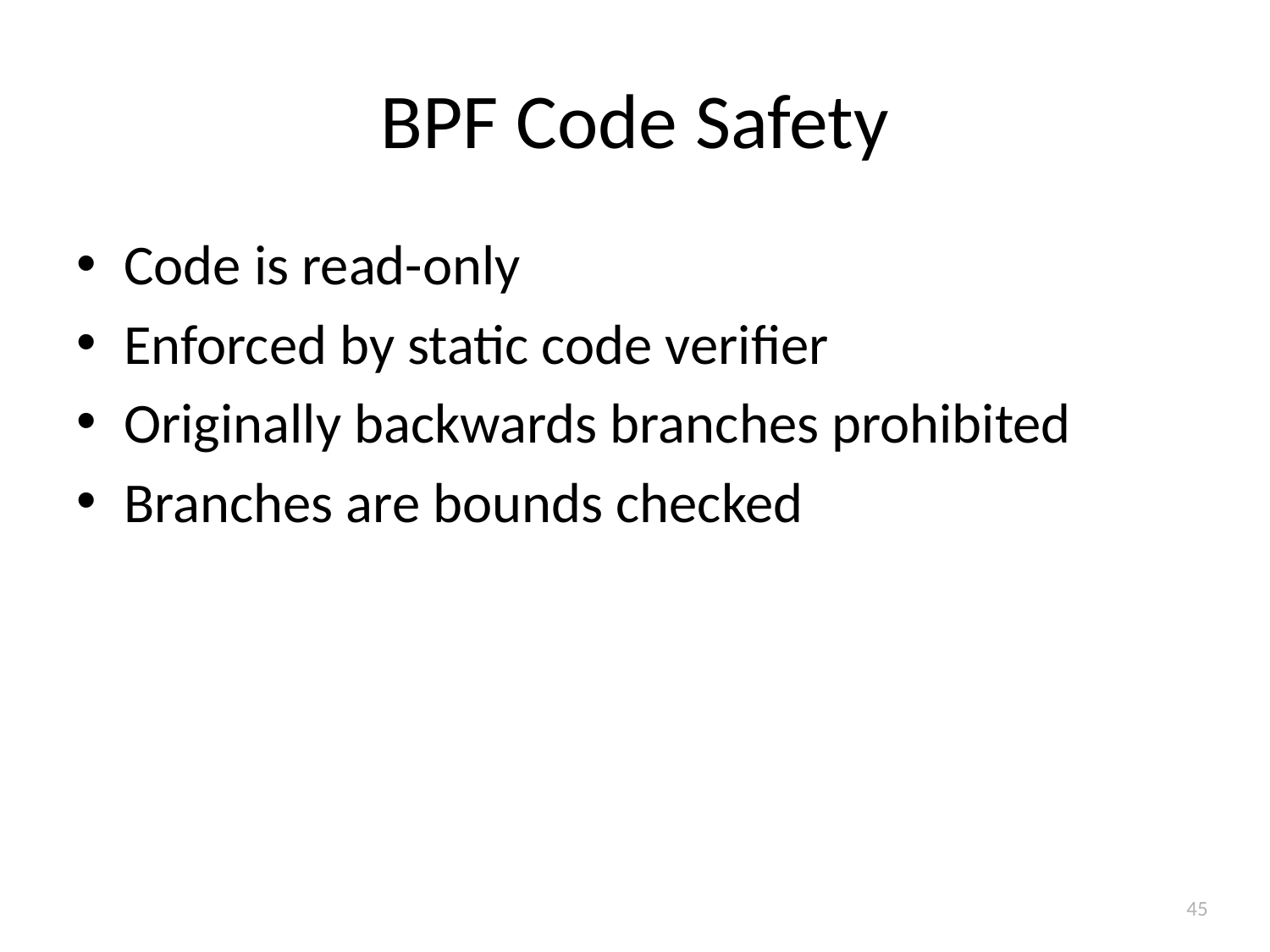

# BPF Code Safety
Code is read-only
Enforced by static code verifier
Originally backwards branches prohibited
Branches are bounds checked
45